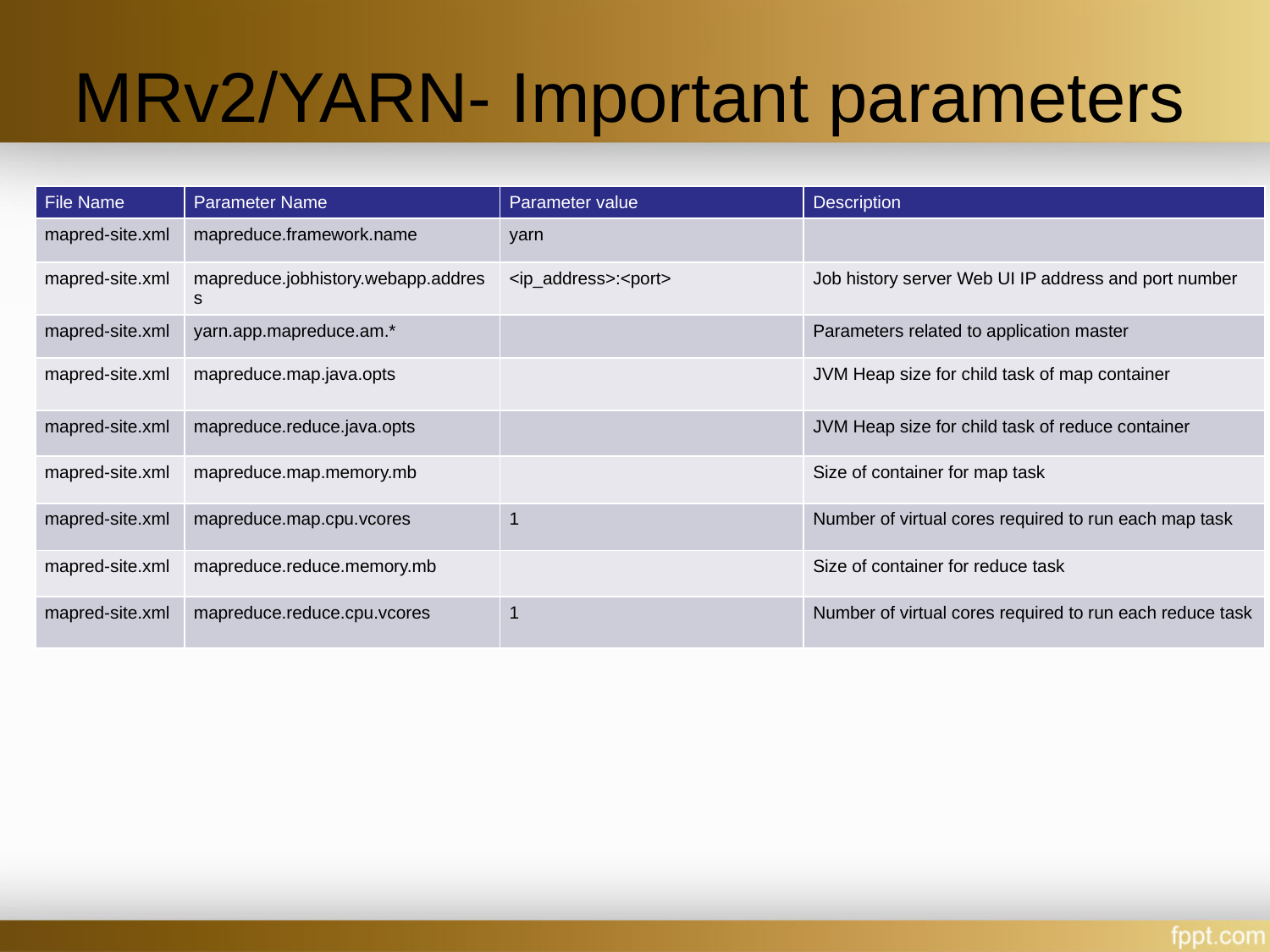

# MRv2/YARN- Important parameters
| File Name | Parameter Name | Parameter value | Description |
| --- | --- | --- | --- |
| mapred-site.xml | mapreduce.framework.name | yarn |  |
| mapred-site.xml | mapreduce.jobhistory.webapp.address | <ip\_address>:<port> | Job history server Web UI IP address and port number |
| mapred-site.xml | yarn.app.mapreduce.am.\* |  | Parameters related to application master |
| mapred-site.xml | mapreduce.map.java.opts |  | JVM Heap size for child task of map container |
| mapred-site.xml | mapreduce.reduce.java.opts |  | JVM Heap size for child task of reduce container |
| mapred-site.xml | mapreduce.map.memory.mb |  | Size of container for map task |
| mapred-site.xml | mapreduce.map.cpu.vcores | 1 | Number of virtual cores required to run each map task |
| mapred-site.xml | mapreduce.reduce.memory.mb |  | Size of container for reduce task |
| mapred-site.xml | mapreduce.reduce.cpu.vcores | 1 | Number of virtual cores required to run each reduce task |